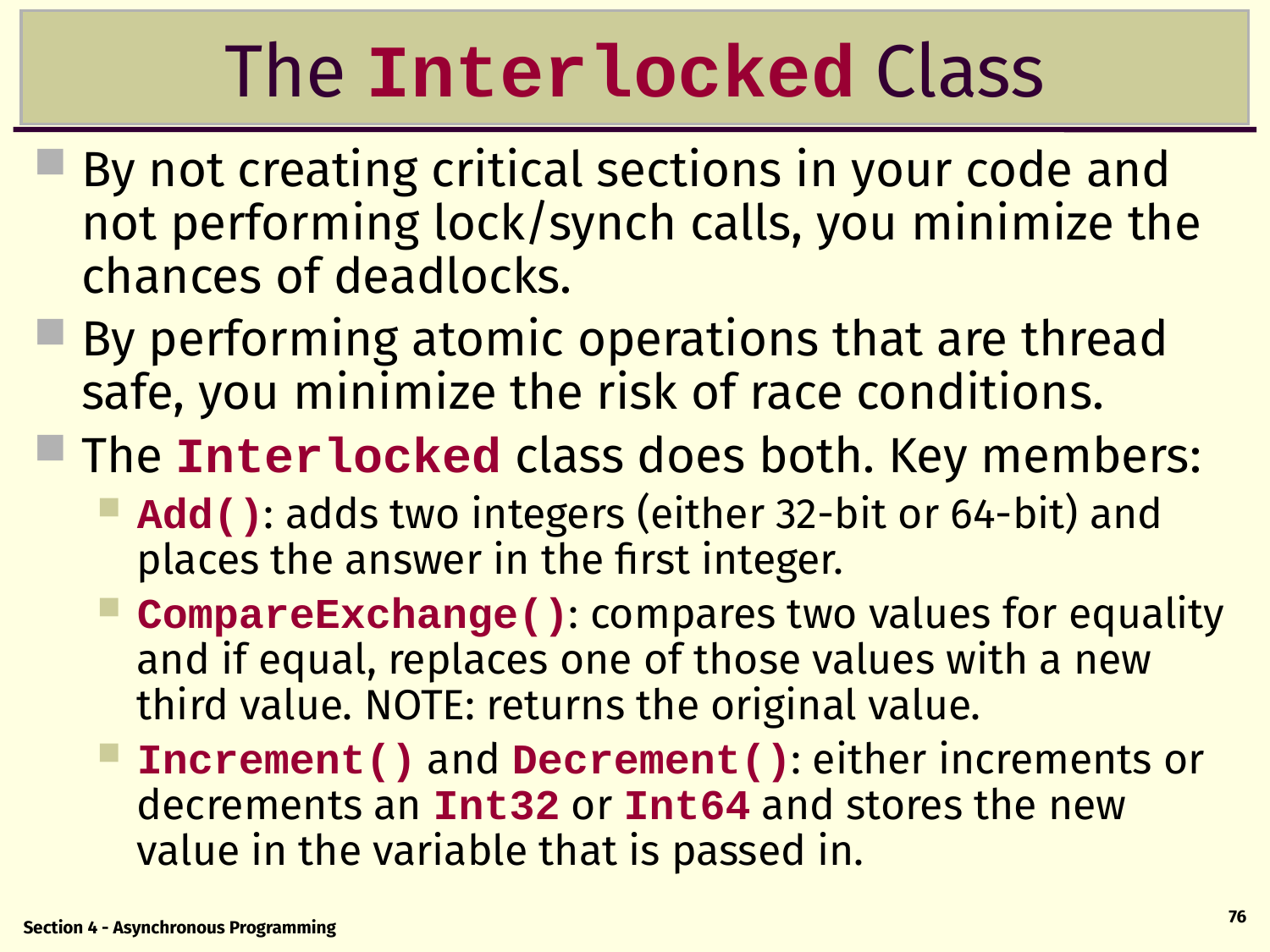

# The Interlocked Class
By not creating critical sections in your code and not performing lock/synch calls, you minimize the chances of deadlocks.
By performing atomic operations that are thread safe, you minimize the risk of race conditions.
The Interlocked class does both. Key members:
Add(): adds two integers (either 32-bit or 64-bit) and places the answer in the first integer.
CompareExchange(): compares two values for equality and if equal, replaces one of those values with a new third value. NOTE: returns the original value.
Increment() and Decrement(): either increments or decrements an Int32 or Int64 and stores the new value in the variable that is passed in.
76
Section 4 - Asynchronous Programming